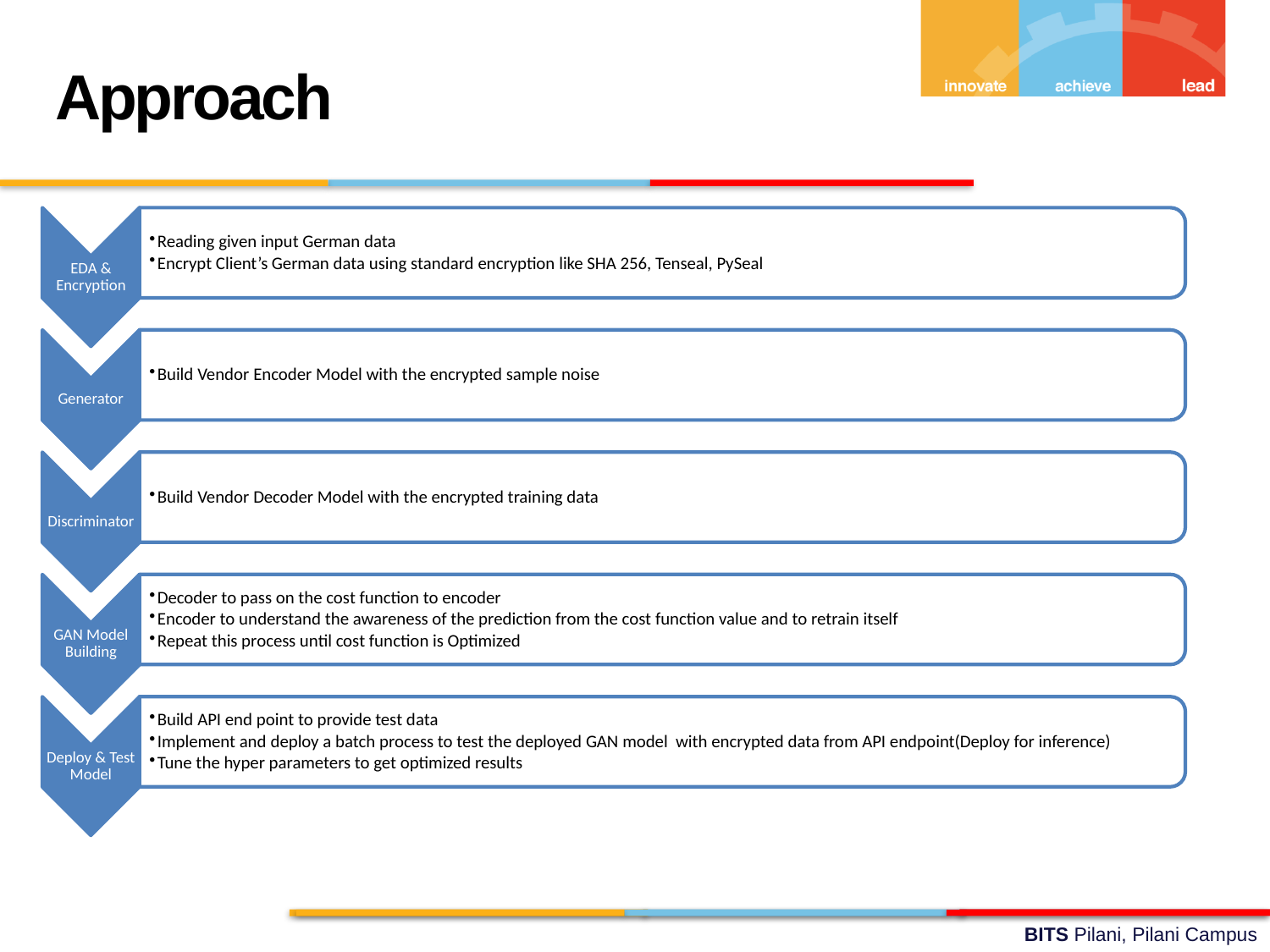

Approach
EDA & Encryption
Reading given input German data
Encrypt Client’s German data using standard encryption like SHA 256, Tenseal, PySeal
Generator
Build Vendor Encoder Model with the encrypted sample noise
Discriminator
Build Vendor Decoder Model with the encrypted training data
GAN Model Building
Decoder to pass on the cost function to encoder
Encoder to understand the awareness of the prediction from the cost function value and to retrain itself
Repeat this process until cost function is Optimized
Deploy & Test Model
Build API end point to provide test data
Implement and deploy a batch process to test the deployed GAN model  with encrypted data from API endpoint(Deploy for inference)
Tune the hyper parameters to get optimized results